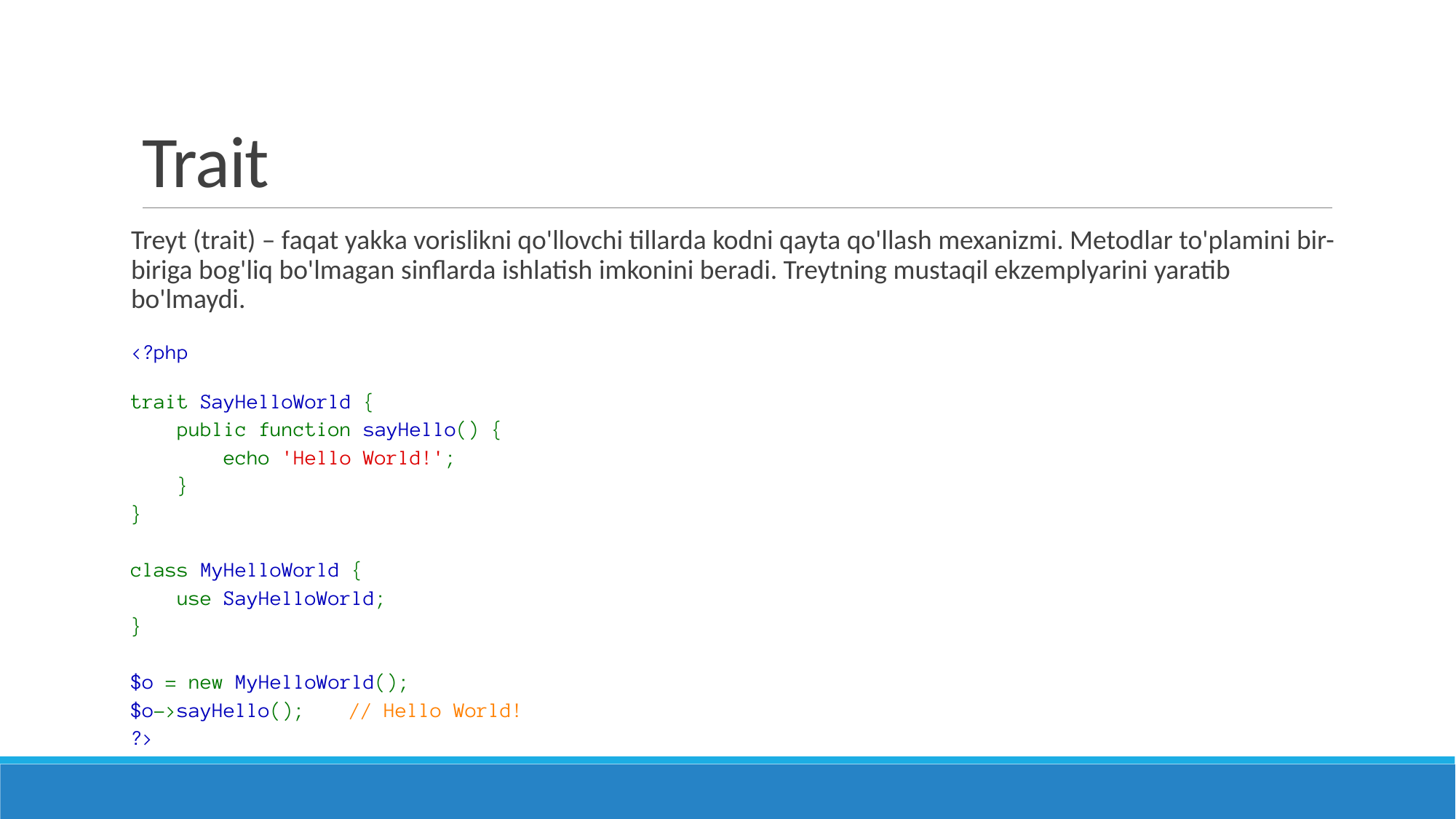

# Trait
Treyt (trait) – faqat yakka vorislikni qo'llovchi tillarda kodni qayta qo'llash mexanizmi. Metodlar to'plamini bir-biriga bog'liq bo'lmagan sinflarda ishlatish imkonini beradi. Treytning mustaqil ekzemplyarini yaratib bo'lmaydi.
<?php
trait SayHelloWorld {
    public function sayHello() {
        echo 'Hello World!';
    }
}
class MyHelloWorld {
    use SayHelloWorld;
}
$o = new MyHelloWorld();
$o->sayHello();	// Hello World!
?>